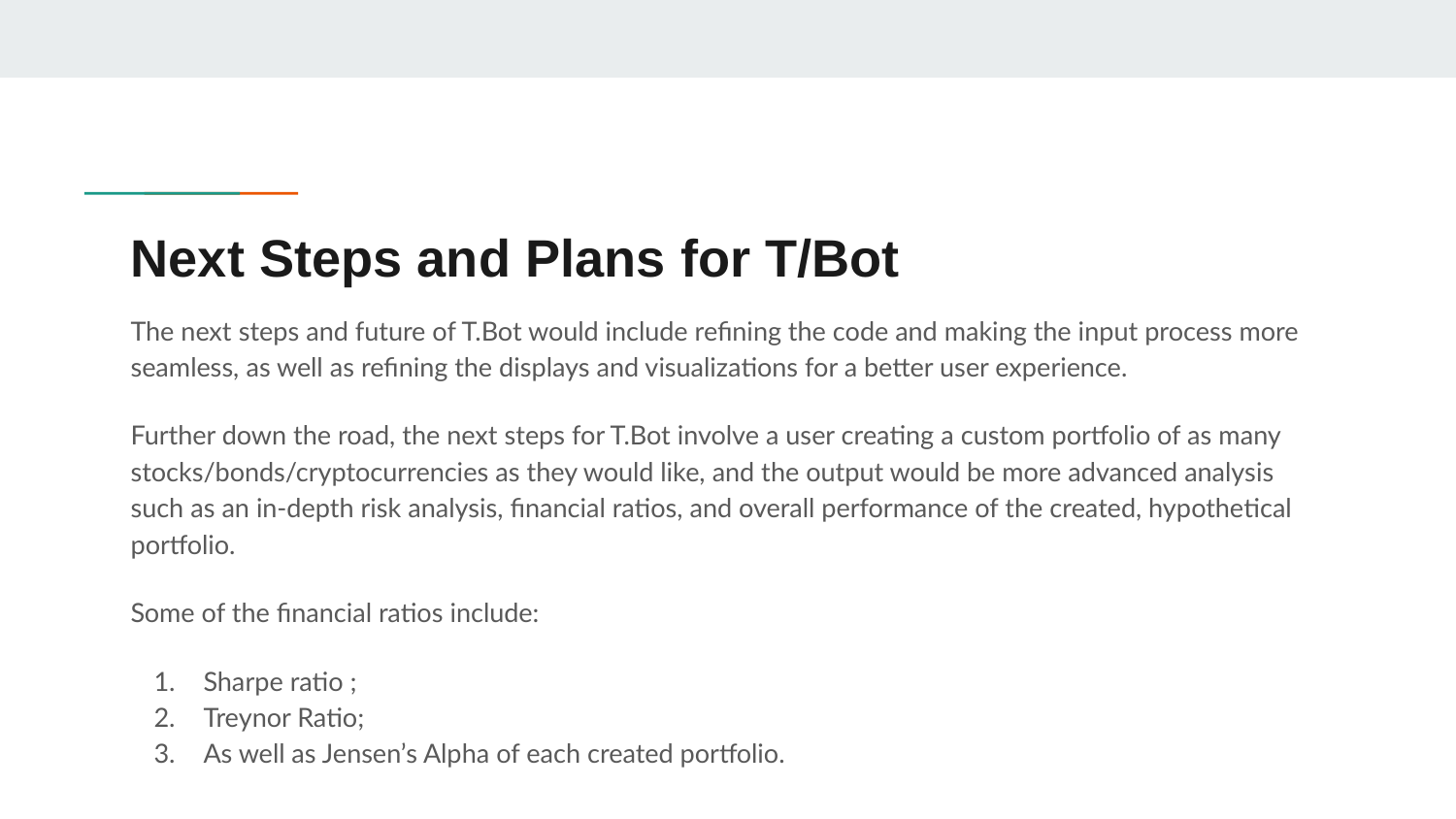

# Next Steps and Plans for T/Bot
The next steps and future of T.Bot would include refining the code and making the input process more seamless, as well as refining the displays and visualizations for a better user experience.
Further down the road, the next steps for T.Bot involve a user creating a custom portfolio of as many stocks/bonds/cryptocurrencies as they would like, and the output would be more advanced analysis such as an in-depth risk analysis, financial ratios, and overall performance of the created, hypothetical portfolio.
Some of the financial ratios include:
Sharpe ratio ;
Treynor Ratio;
As well as Jensen’s Alpha of each created portfolio.